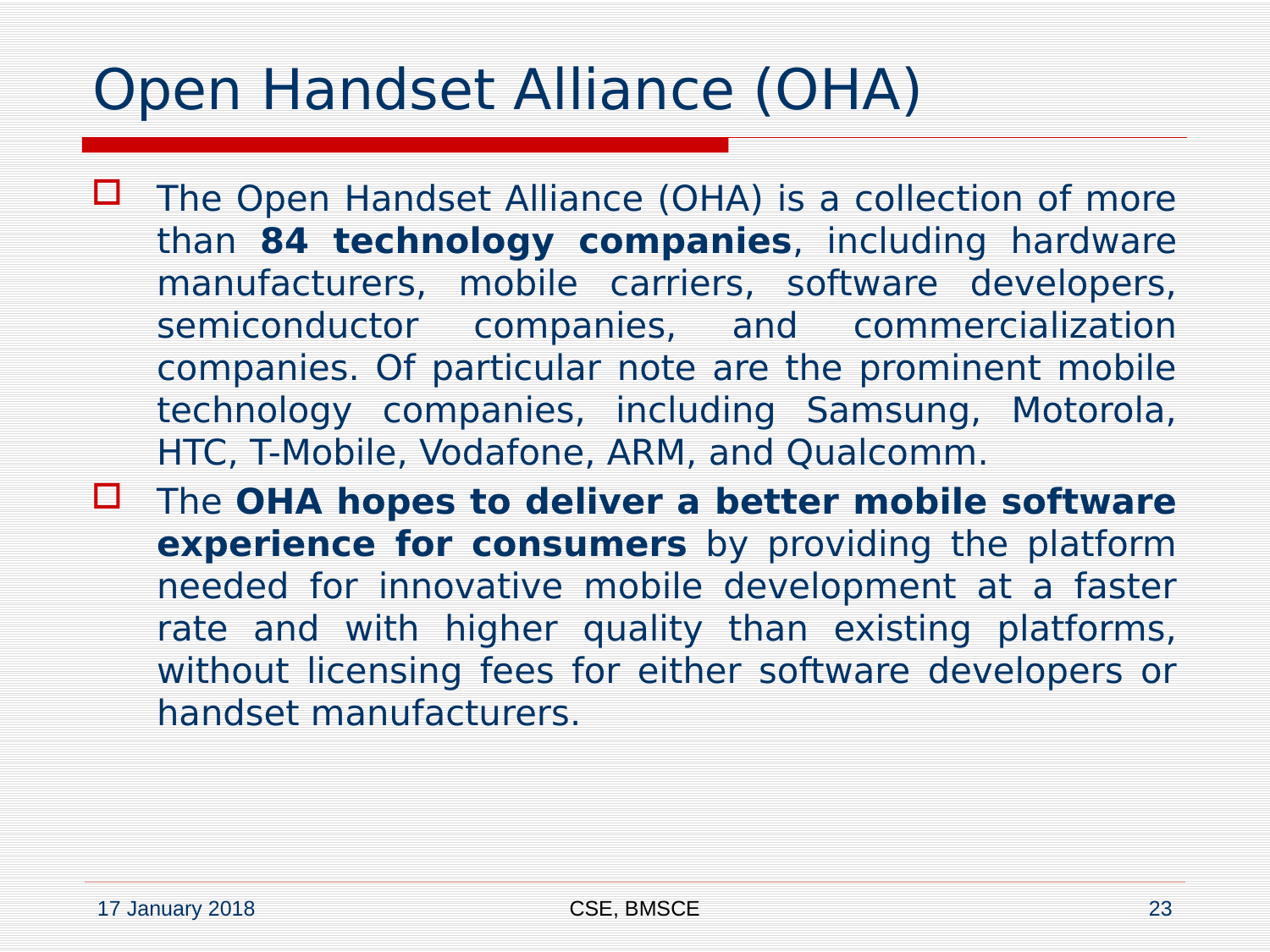

# Open Handset Alliance (OHA)
The Open Handset Alliance (OHA) is a collection of more than 84 technology companies, including hardware manufacturers, mobile carriers, software developers, semiconductor companies, and commercialization companies. Of particular note are the prominent mobile technology companies, including Samsung, Motorola, HTC, T-Mobile, Vodafone, ARM, and Qualcomm.
The OHA hopes to deliver a better mobile software experience for consumers by providing the platform needed for innovative mobile development at a faster rate and with higher quality than existing platforms, without licensing fees for either software developers or handset manufacturers.
CSE, BMSCE
23
17 January 2018